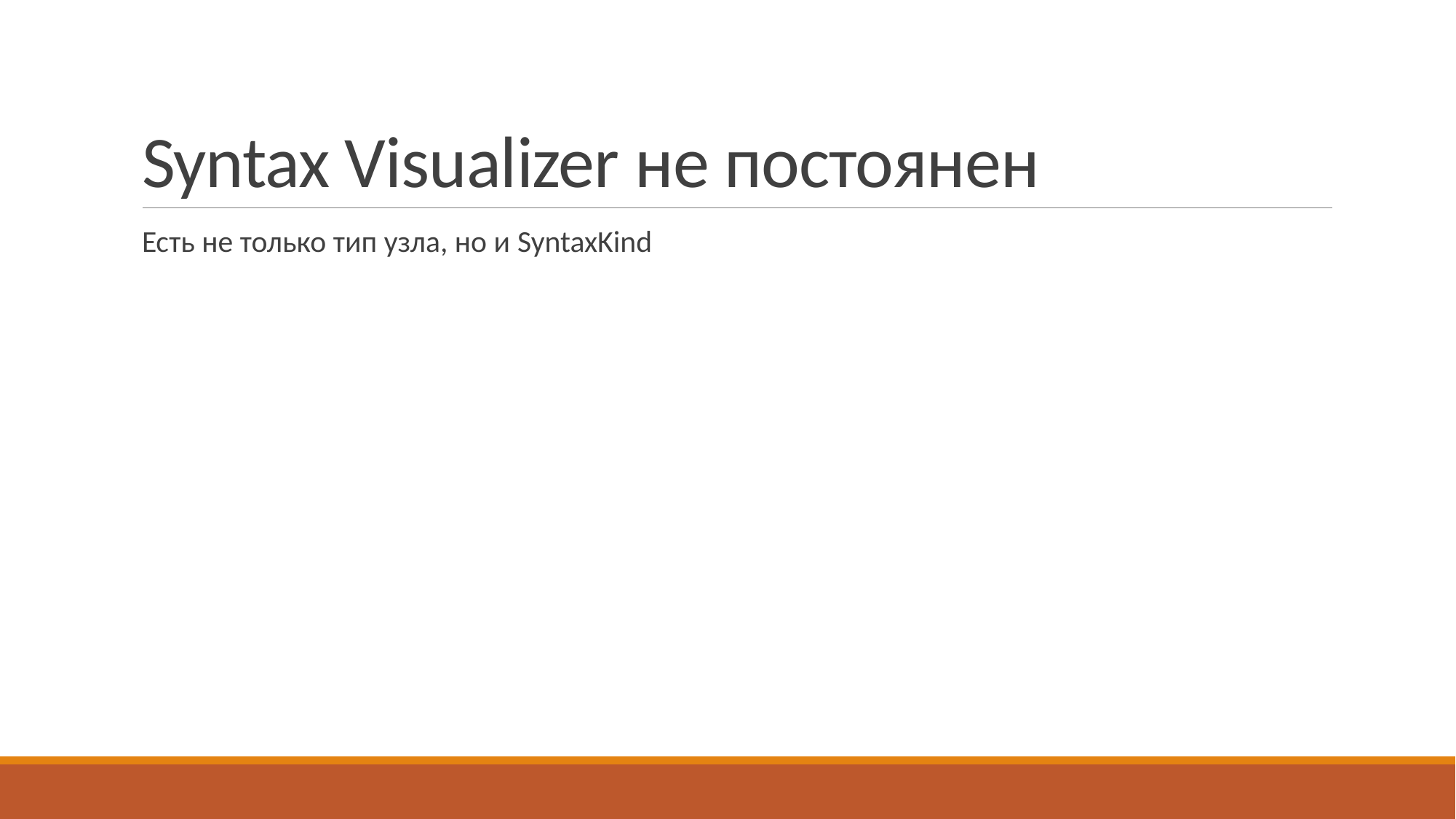

# Syntax Visualizer не постоянен
Есть не только тип узла, но и SyntaxKind